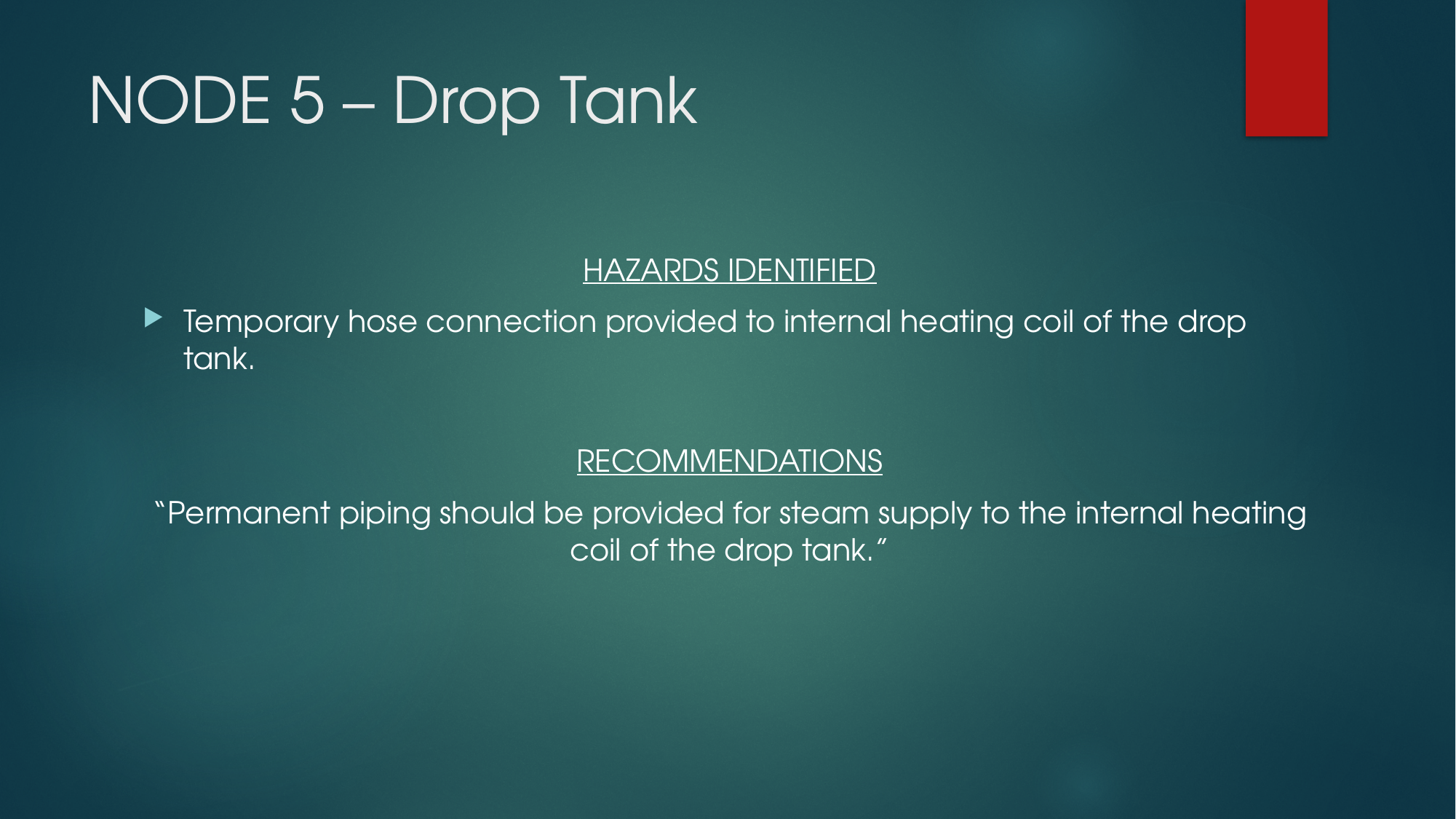

# NODE 5 – Drop Tank
HAZARDS IDENTIFIED
Temporary hose connection provided to internal heating coil of the drop tank.

RECOMMENDATIONS
“Permanent piping should be provided for steam supply to the internal heating coil of the drop tank.”